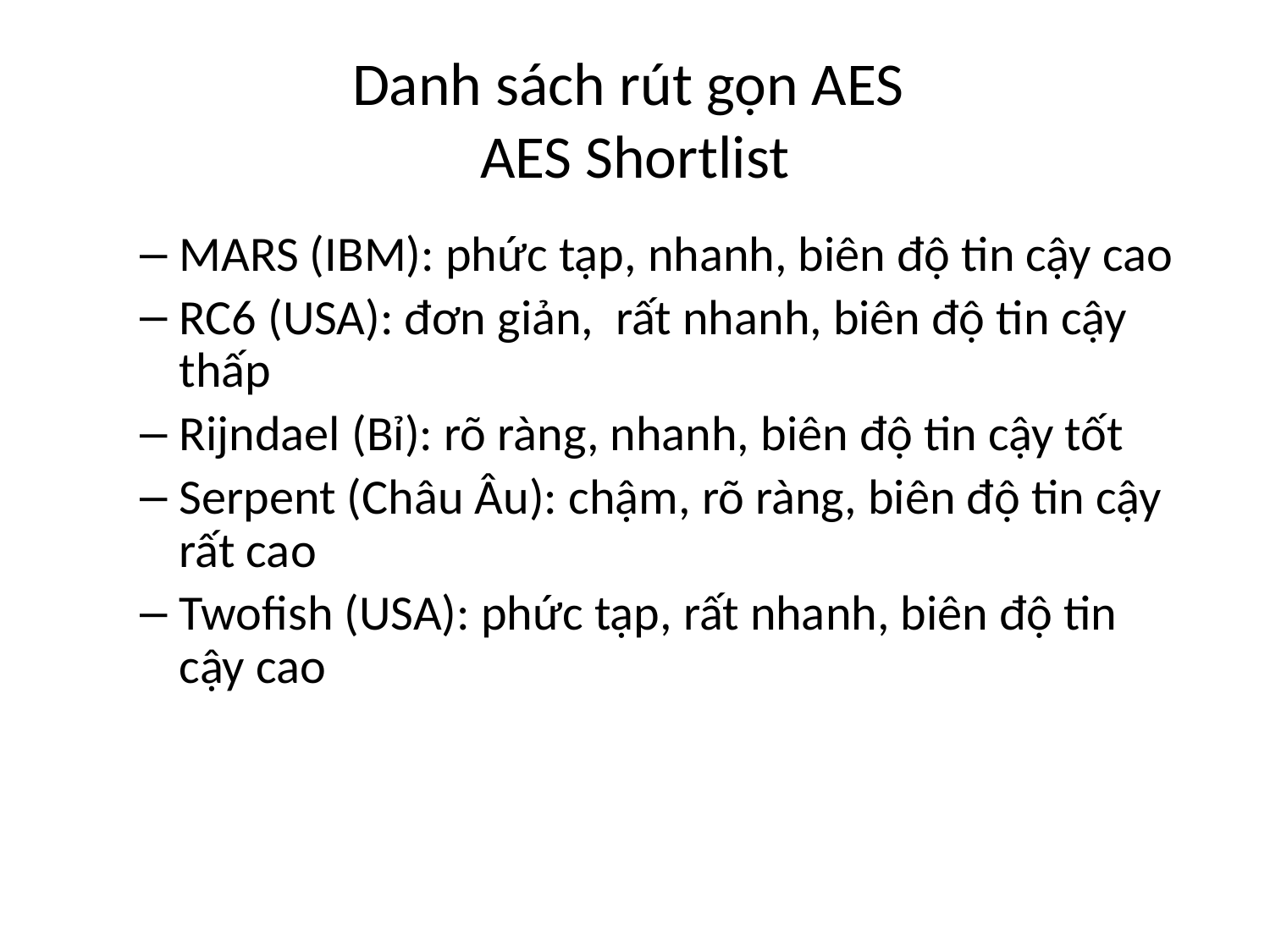

# Danh sách rút gọn AES AES Shortlist
MARS (IBM): phức tạp, nhanh, biên độ tin cậy cao
RC6 (USA): đơn giản,  rất nhanh, biên độ tin cậy thấp
Rijndael (Bỉ): rõ ràng, nhanh, biên độ tin cậy tốt
Serpent (Châu Âu): chậm, rõ ràng, biên độ tin cậy rất cao
Twofish (USA): phức tạp, rất nhanh, biên độ tin cậy cao